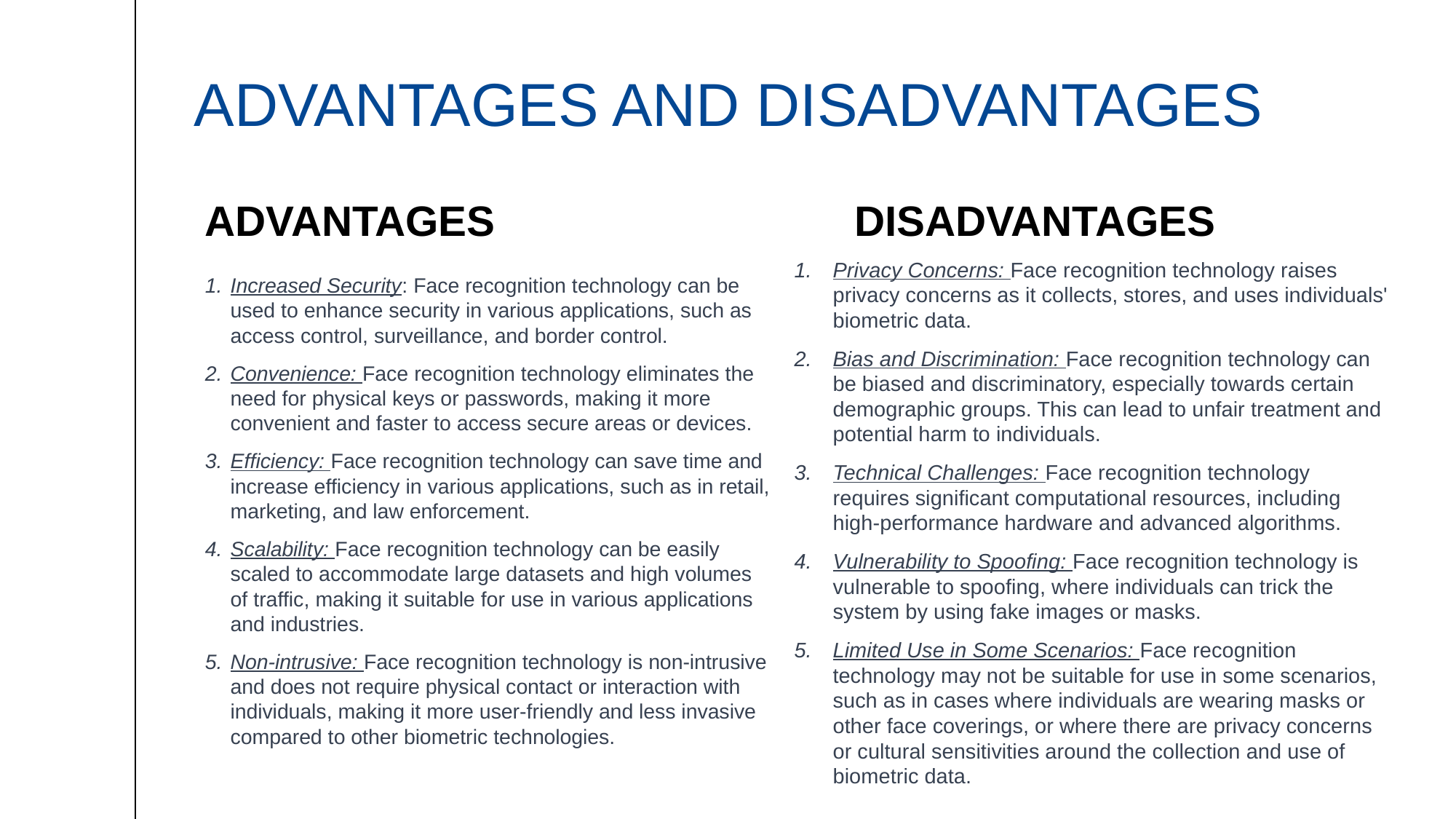

# ADVANTAGES AND DISADVANTAGES
ADVANTAGES
DISADVANTAGES
Privacy Concerns: Face recognition technology raises privacy concerns as it collects, stores, and uses individuals' biometric data.
Bias and Discrimination: Face recognition technology can be biased and discriminatory, especially towards certain demographic groups. This can lead to unfair treatment and potential harm to individuals.
Technical Challenges: Face recognition technology requires significant computational resources, including high-performance hardware and advanced algorithms.
Vulnerability to Spoofing: Face recognition technology is vulnerable to spoofing, where individuals can trick the system by using fake images or masks.
Limited Use in Some Scenarios: Face recognition technology may not be suitable for use in some scenarios, such as in cases where individuals are wearing masks or other face coverings, or where there are privacy concerns or cultural sensitivities around the collection and use of biometric data.

Increased Security: Face recognition technology can be used to enhance security in various applications, such as access control, surveillance, and border control.
Convenience: Face recognition technology eliminates the need for physical keys or passwords, making it more convenient and faster to access secure areas or devices.
Efficiency: Face recognition technology can save time and increase efficiency in various applications, such as in retail, marketing, and law enforcement.
Scalability: Face recognition technology can be easily scaled to accommodate large datasets and high volumes of traffic, making it suitable for use in various applications and industries.
Non-intrusive: Face recognition technology is non-intrusive and does not require physical contact or interaction with individuals, making it more user-friendly and less invasive compared to other biometric technologies.